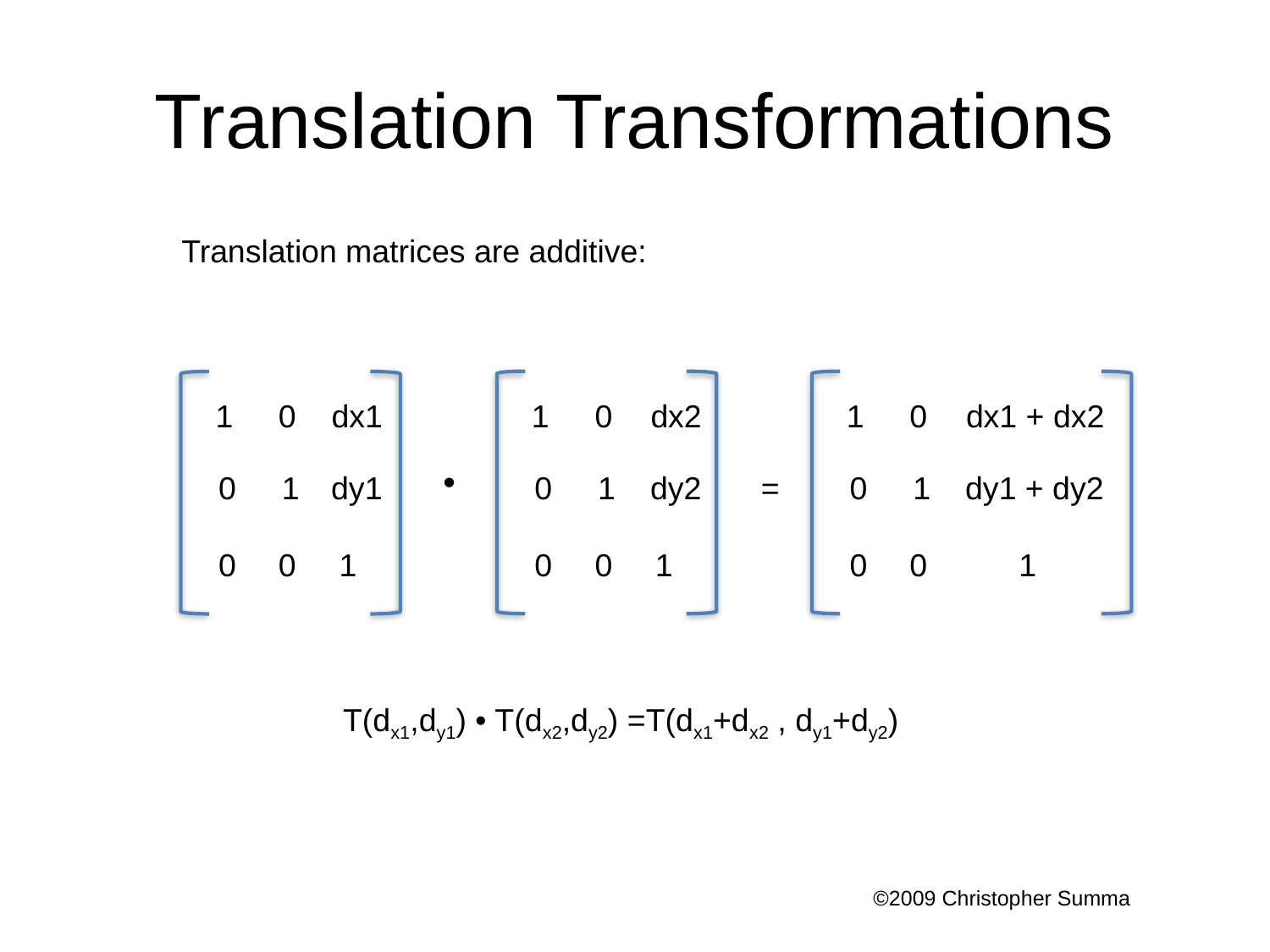

# Translation Transformations
Translation matrices are additive:

1
0
dx2
0
1
dy2
0
0
1

1
0
dx1
0
1
dy1
0
0
1
1
0
dx1 + dx2
•
0
1
dy1 + dy2
=
0
0
1
T(dx1,dy1) • T(dx2,dy2) =T(dx1+dx2 , dy1+dy2)
©2009 Christopher Summa